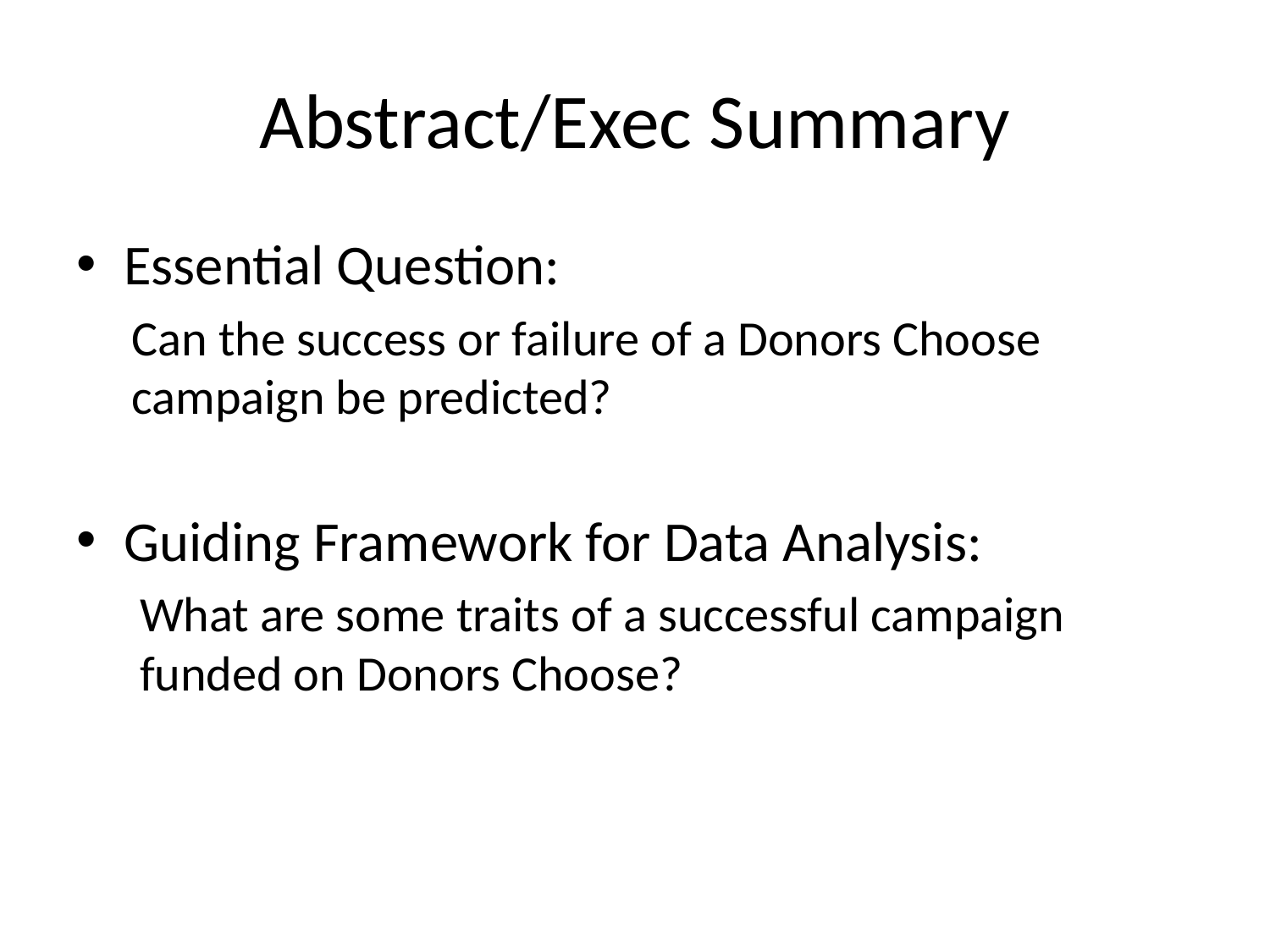

# Abstract/Exec Summary
Essential Question:
Can the success or failure of a Donors Choose campaign be predicted?

Guiding Framework for Data Analysis:
What are some traits of a successful campaign funded on Donors Choose?